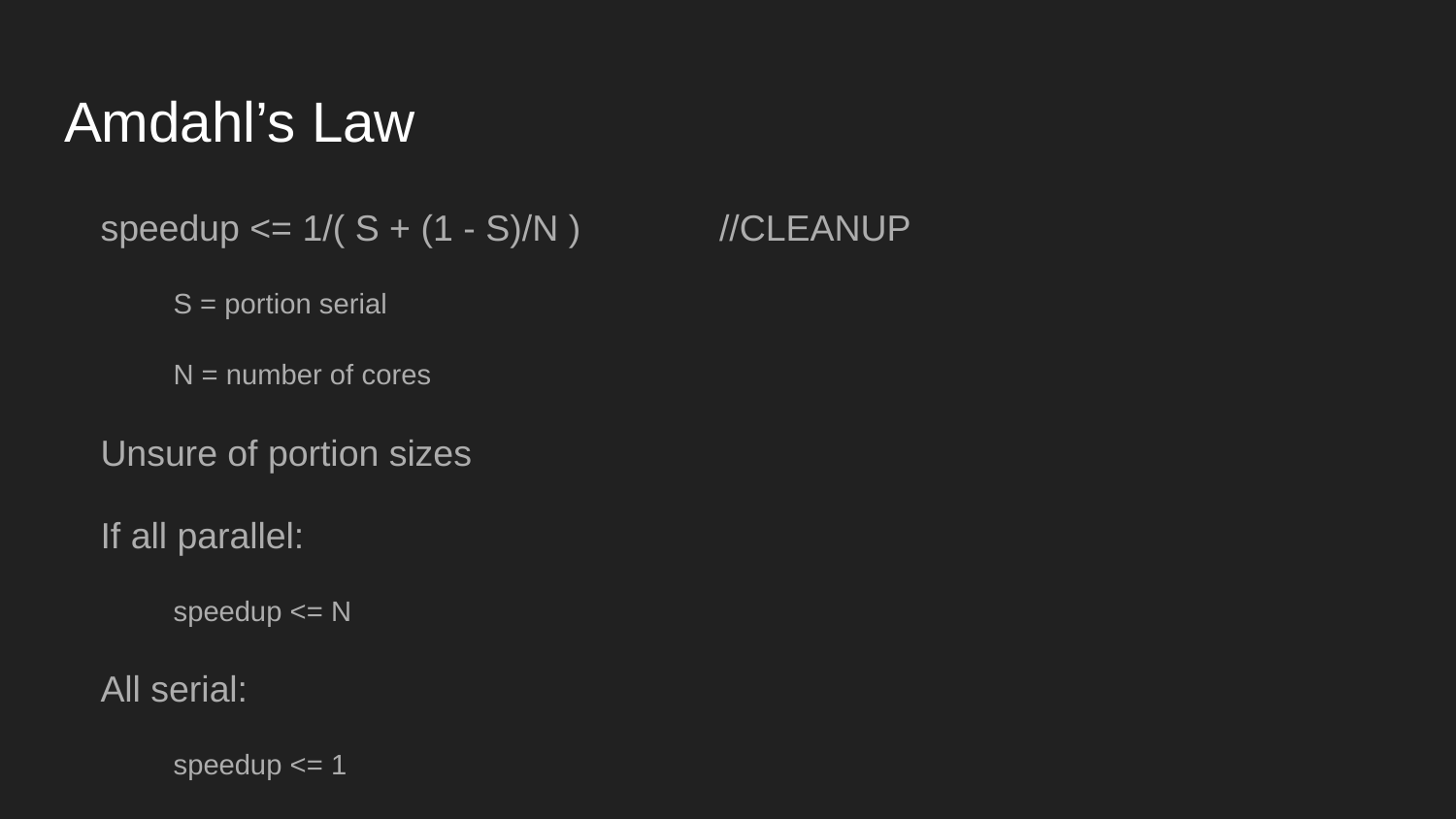

# Amdahl’s Law
speedup <= 1/( S + (1 - S)/N )	//CLEANUP
S = portion serial
N = number of cores
Unsure of portion sizes
If all parallel:
speedup <= N
All serial:
speedup <= 1
As N → infinity, the speedup levels out to 1/S